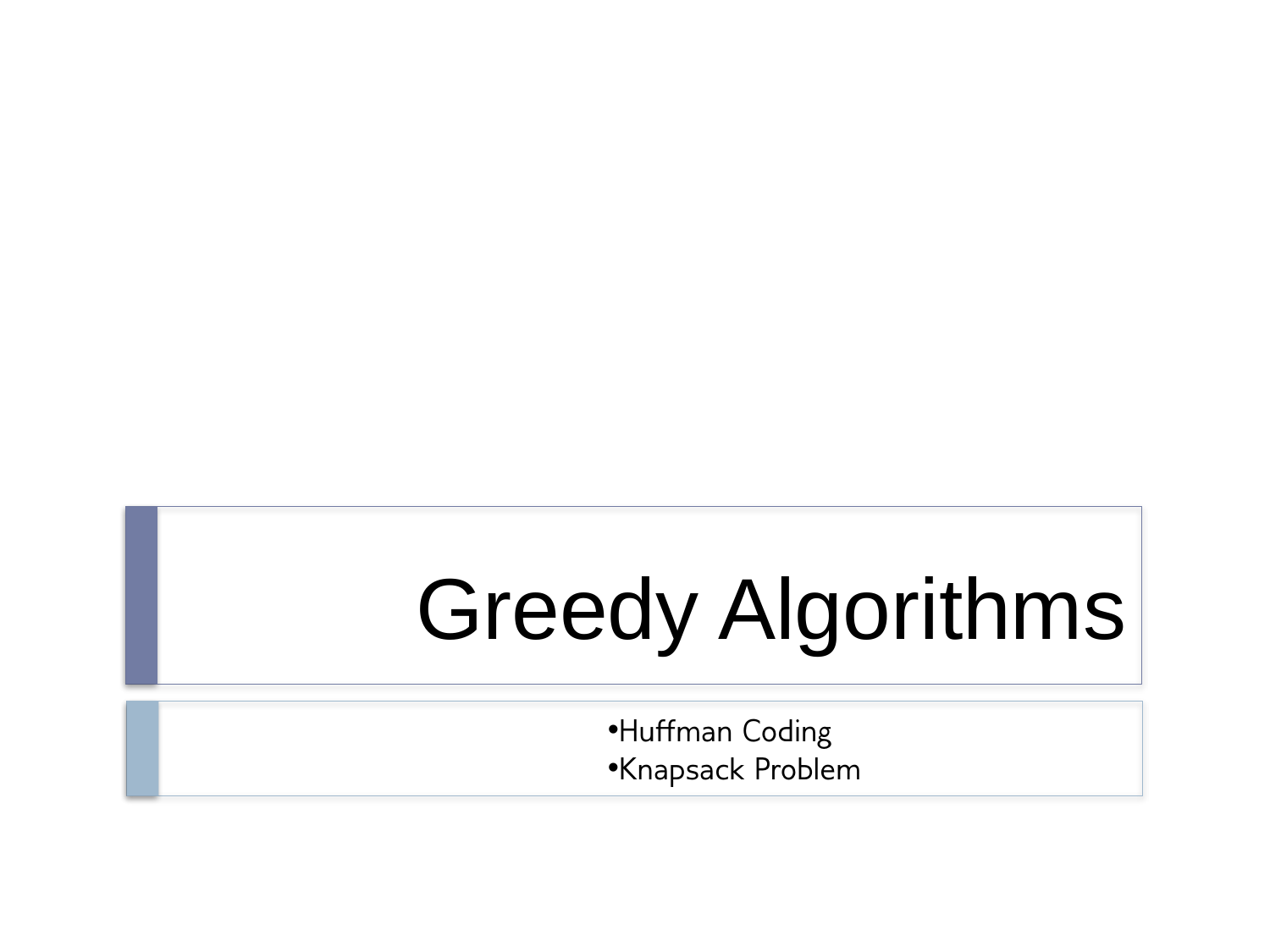

# Greedy Algorithms
Huffman Coding
Knapsack Problem